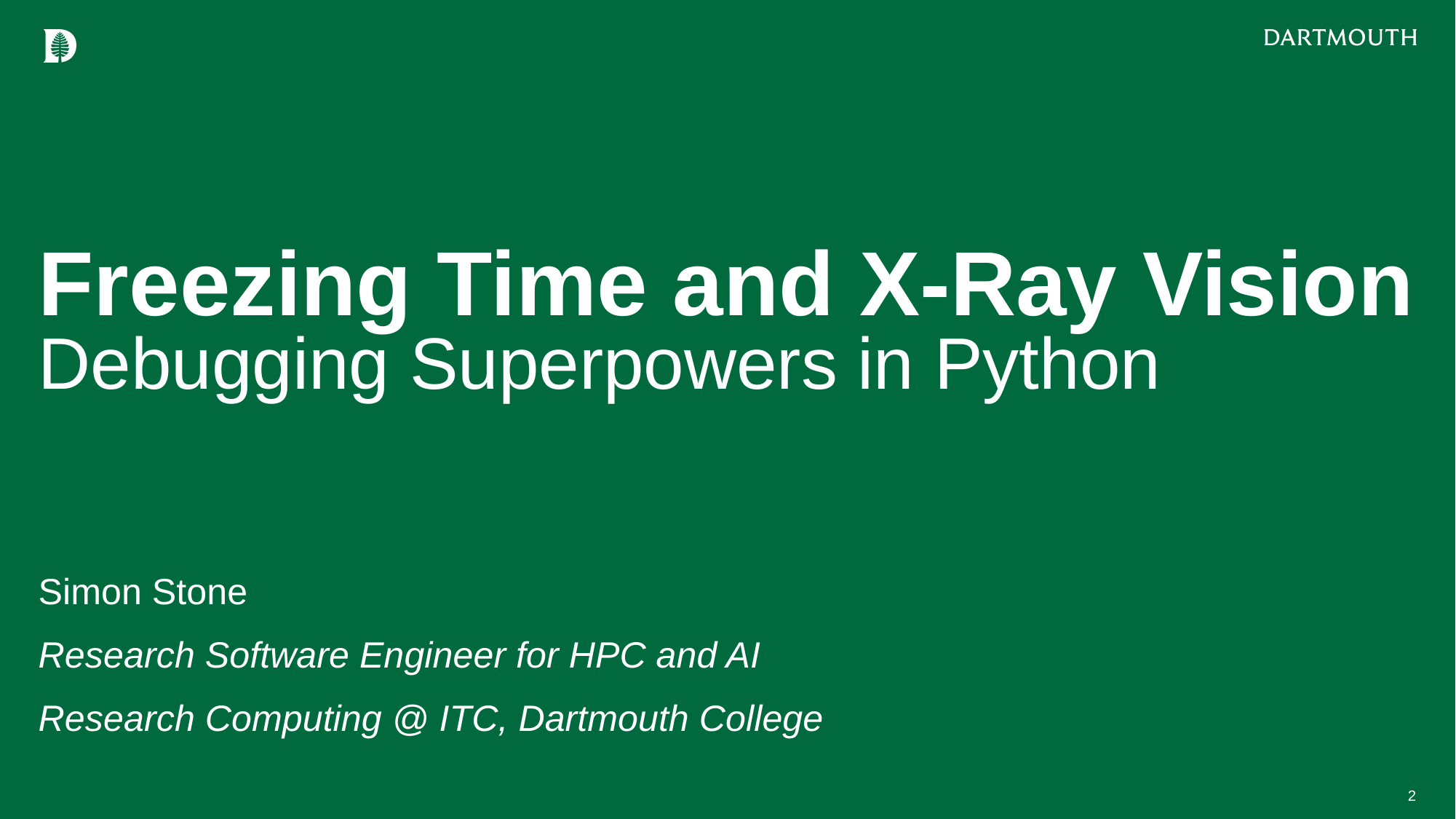

# Freezing Time and X-Ray Vision Debugging Superpowers in Python
Simon Stone
Research Software Engineer for HPC and AI
Research Computing @ ITC, Dartmouth College
2